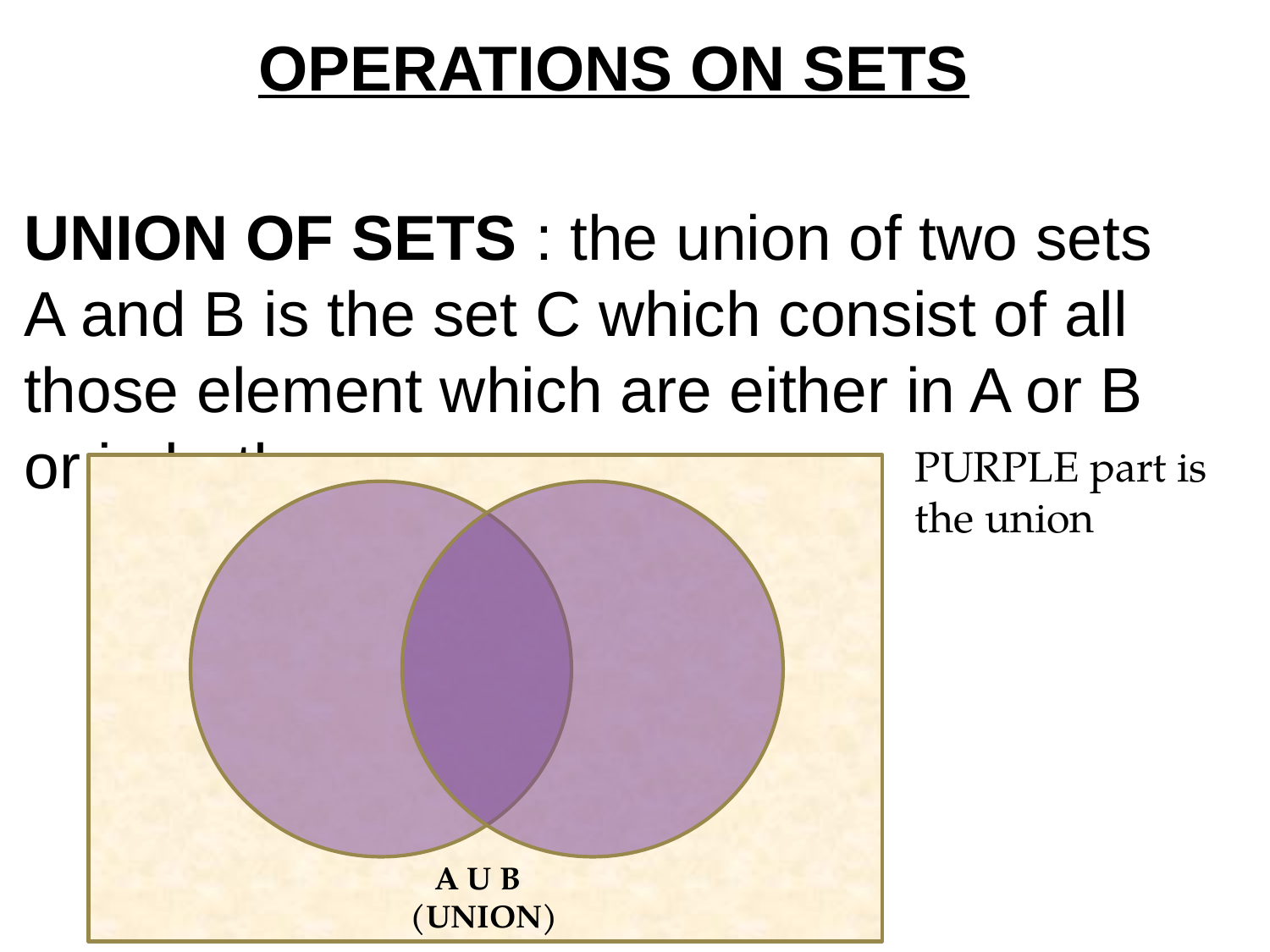

OPERATIONS ON SETS
UNION OF SETS : the union of two sets A and B is the set C which consist of all those element which are either in A or B or in both.
PURPLE part is the union

             A U B
          (UNION)